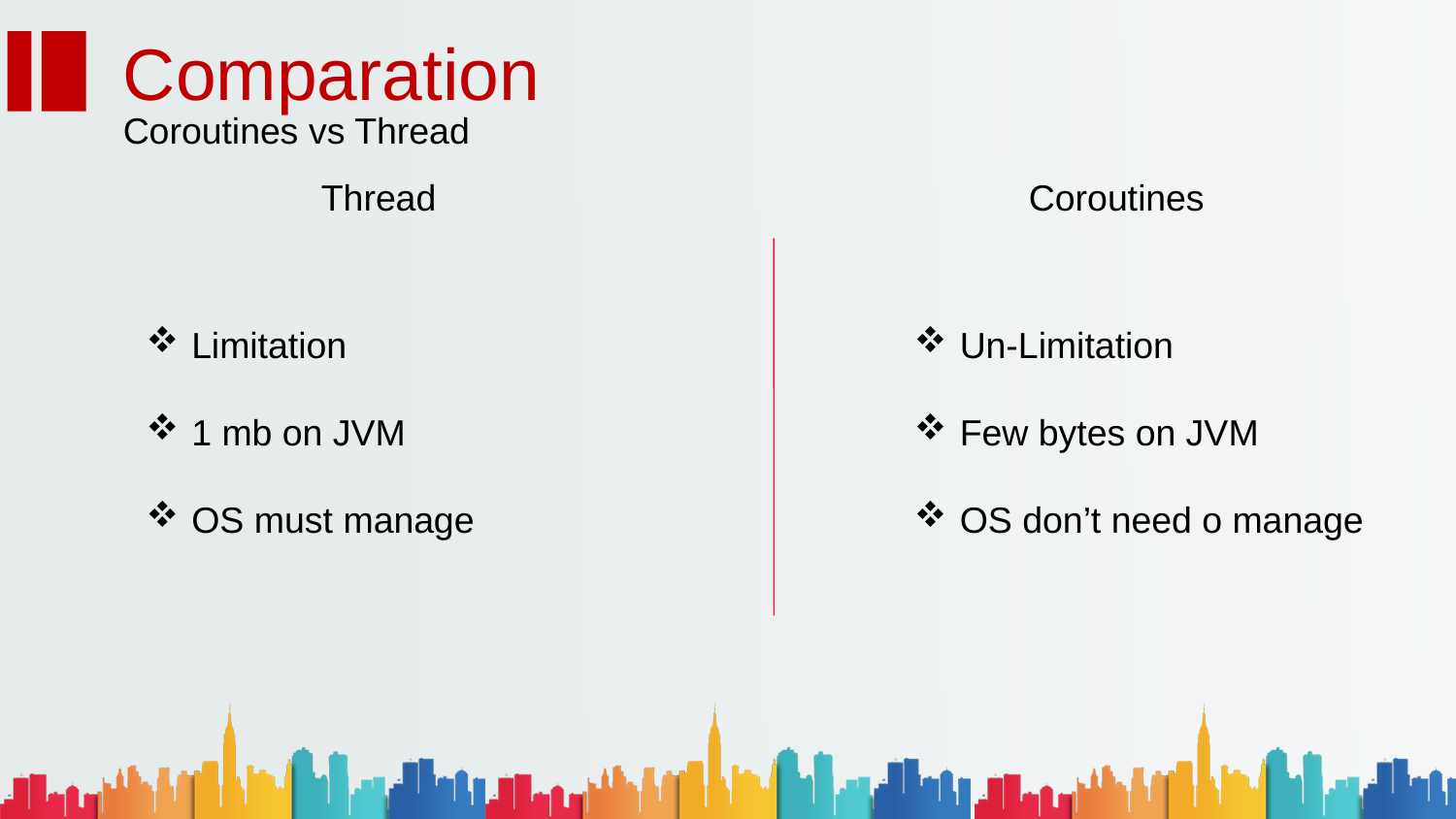

Comparation

Coroutines vs Thread
Thread
Coroutines

Limitation
1 mb on JVM
OS must manage

Un-Limitation
Few bytes on JVM
OS don’t need o manage